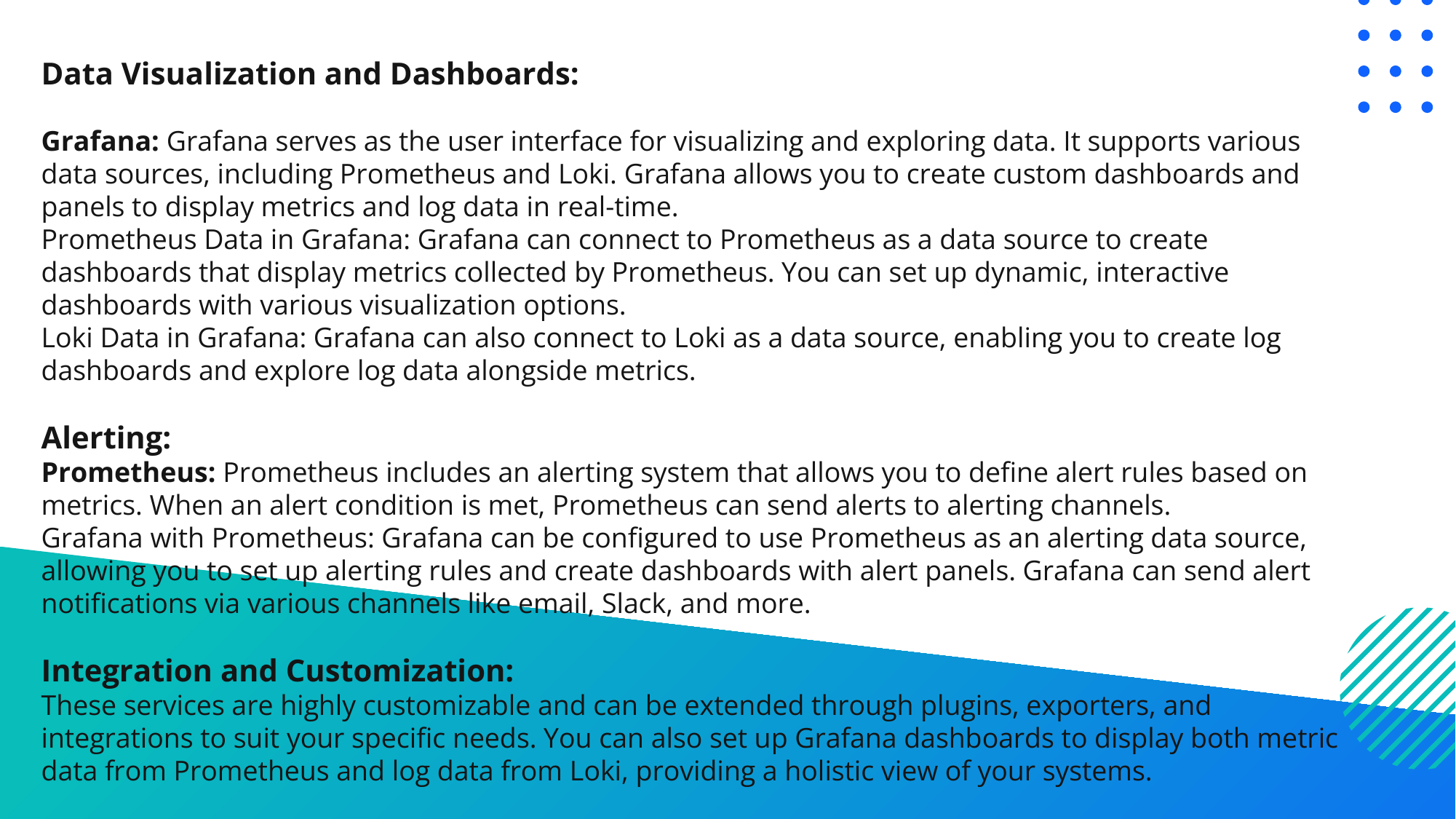

Data Visualization and Dashboards:

Grafana: Grafana serves as the user interface for visualizing and exploring data. It supports various data sources, including Prometheus and Loki. Grafana allows you to create custom dashboards and panels to display metrics and log data in real-time.
Prometheus Data in Grafana: Grafana can connect to Prometheus as a data source to create dashboards that display metrics collected by Prometheus. You can set up dynamic, interactive dashboards with various visualization options.
Loki Data in Grafana: Grafana can also connect to Loki as a data source, enabling you to create log dashboards and explore log data alongside metrics.

Alerting:
Prometheus: Prometheus includes an alerting system that allows you to define alert rules based on metrics. When an alert condition is met, Prometheus can send alerts to alerting channels.
Grafana with Prometheus: Grafana can be configured to use Prometheus as an alerting data source, allowing you to set up alerting rules and create dashboards with alert panels. Grafana can send alert notifications via various channels like email, Slack, and more.

Integration and Customization:
These services are highly customizable and can be extended through plugins, exporters, and integrations to suit your specific needs. You can also set up Grafana dashboards to display both metric data from Prometheus and log data from Loki, providing a holistic view of your systems.